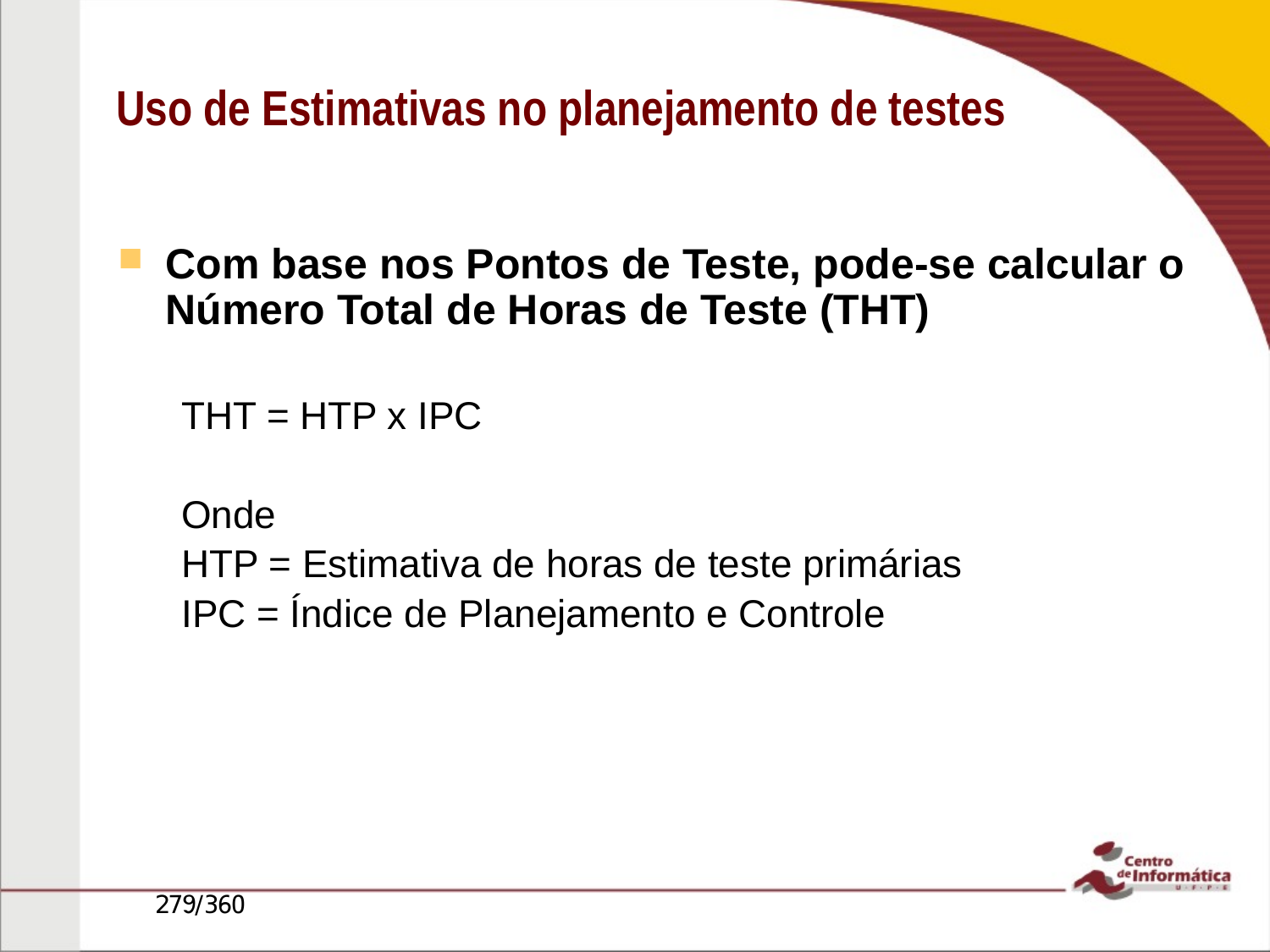

Uso de Estimativas no planejamento de testes
Com base nos Pontos de Teste, pode-se calcular o Número Total de Horas de Teste (THT)

THT = HTP x IPC

Onde
HTP = Estimativa de horas de teste primárias
IPC = Índice de Planejamento e Controle
279/360